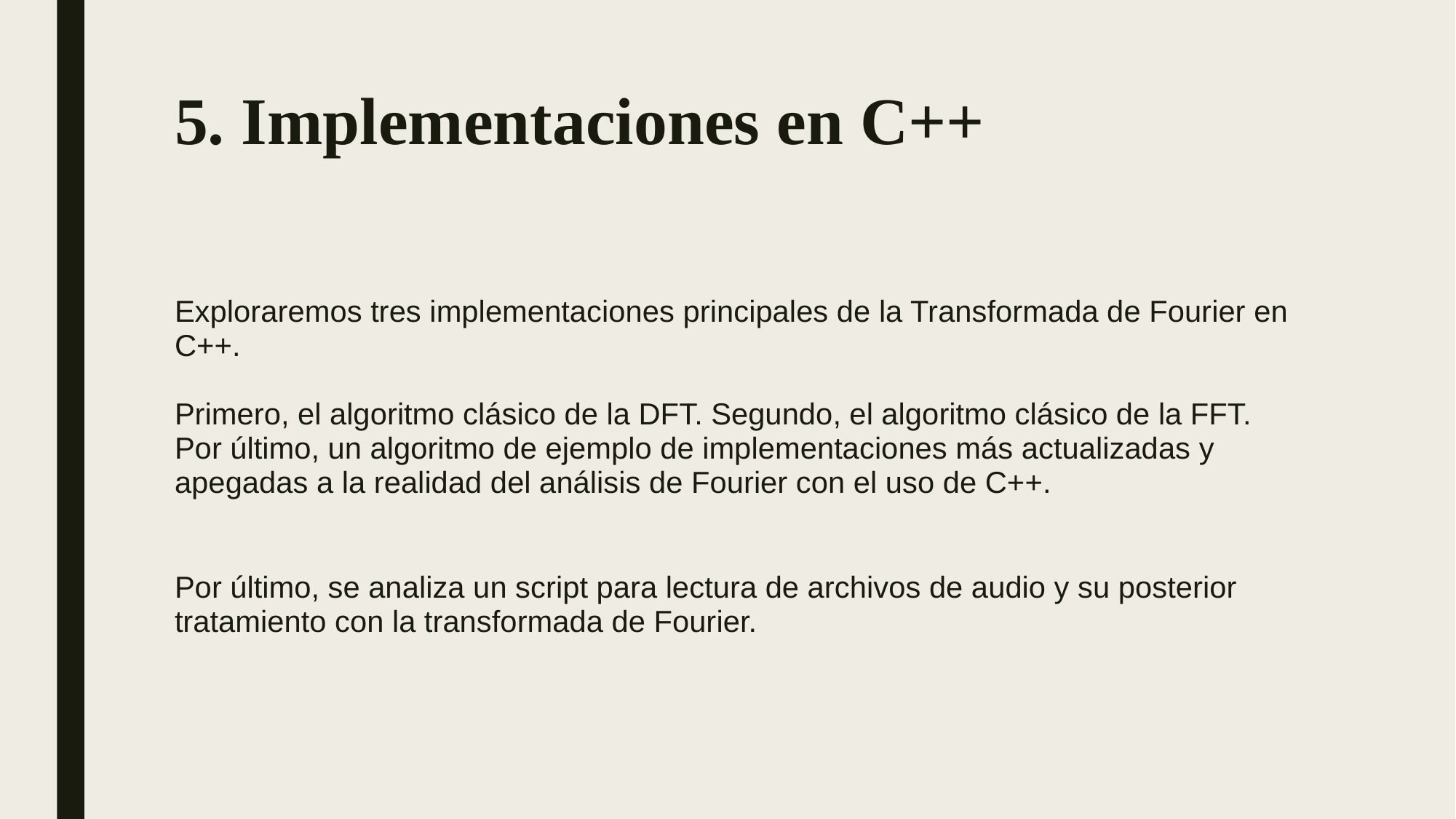

# 5. Implementaciones en C++
Exploraremos tres implementaciones principales de la Transformada de Fourier en C++.
Primero, el algoritmo clásico de la DFT. Segundo, el algoritmo clásico de la FFT. Por último, un algoritmo de ejemplo de implementaciones más actualizadas y apegadas a la realidad del análisis de Fourier con el uso de C++.

Por último, se analiza un script para lectura de archivos de audio y su posterior tratamiento con la transformada de Fourier.